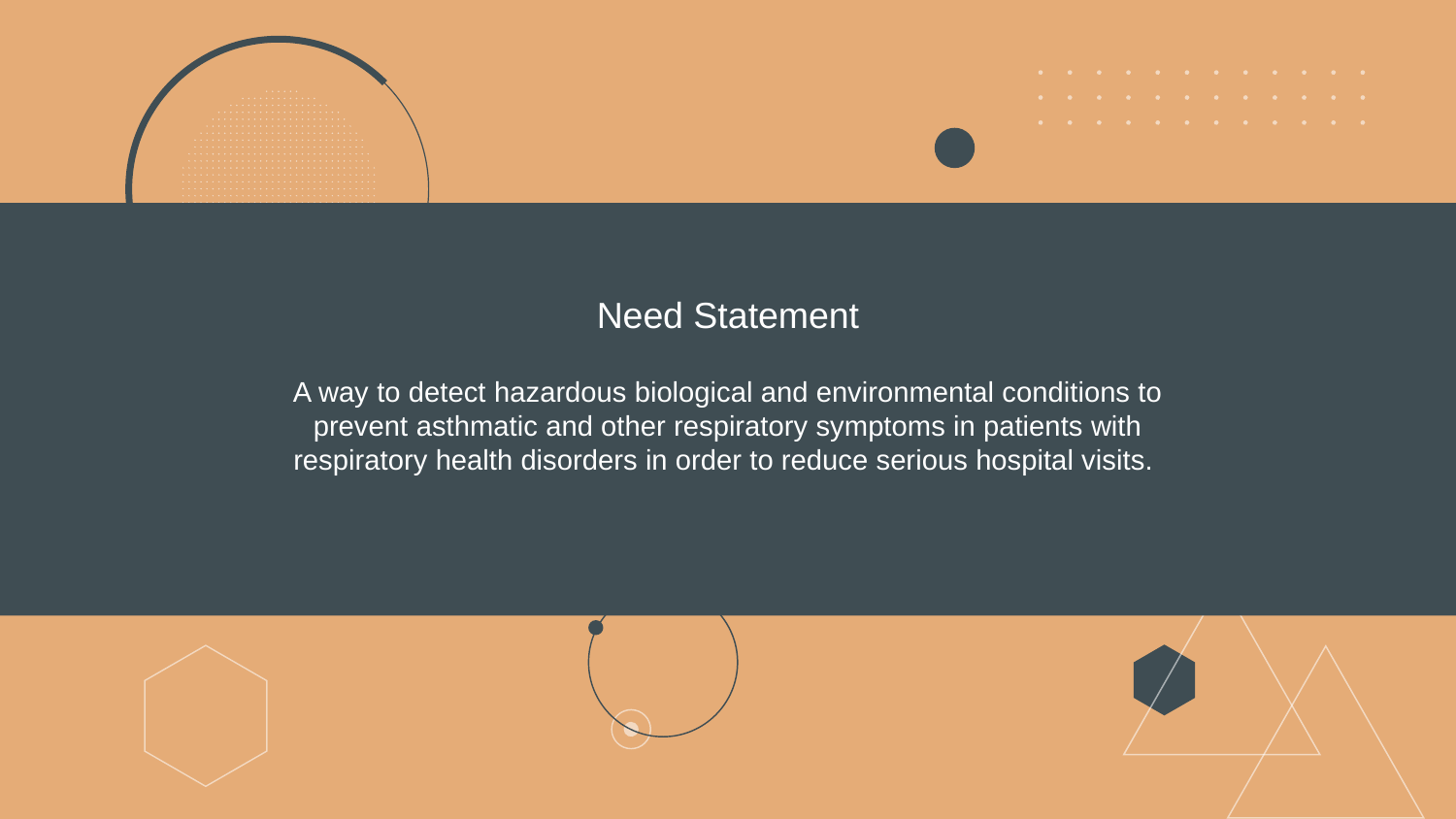

Need Statement
# A way to detect hazardous biological and environmental conditions to prevent asthmatic and other respiratory symptoms in patients with respiratory health disorders in order to reduce serious hospital visits.